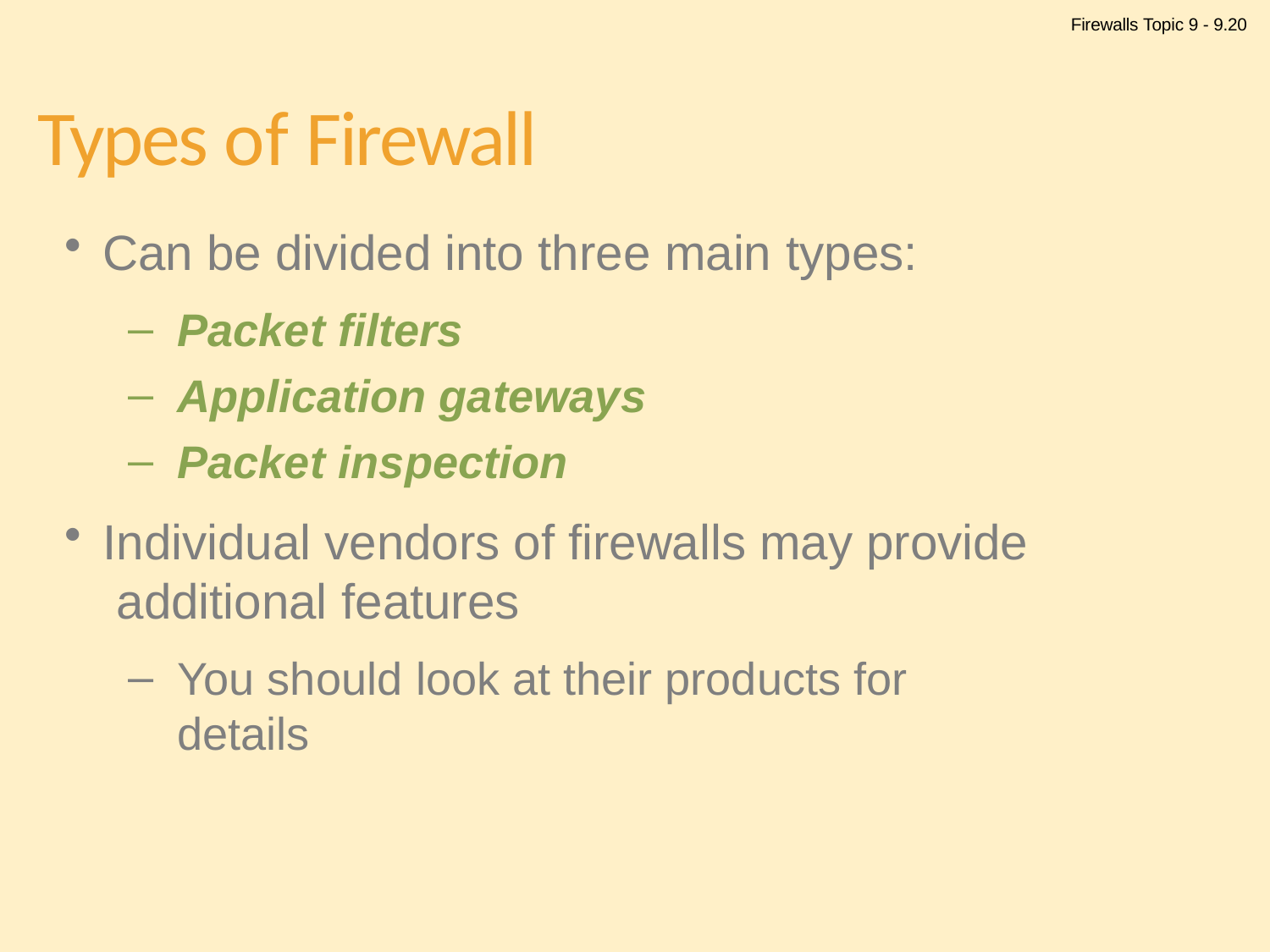

Firewalls Topic 9 - 9.20
# Types of Firewall
Can be divided into three main types:
Packet filters
Application gateways
Packet inspection
Individual vendors of firewalls may provide  additional features
You should look at their products for details